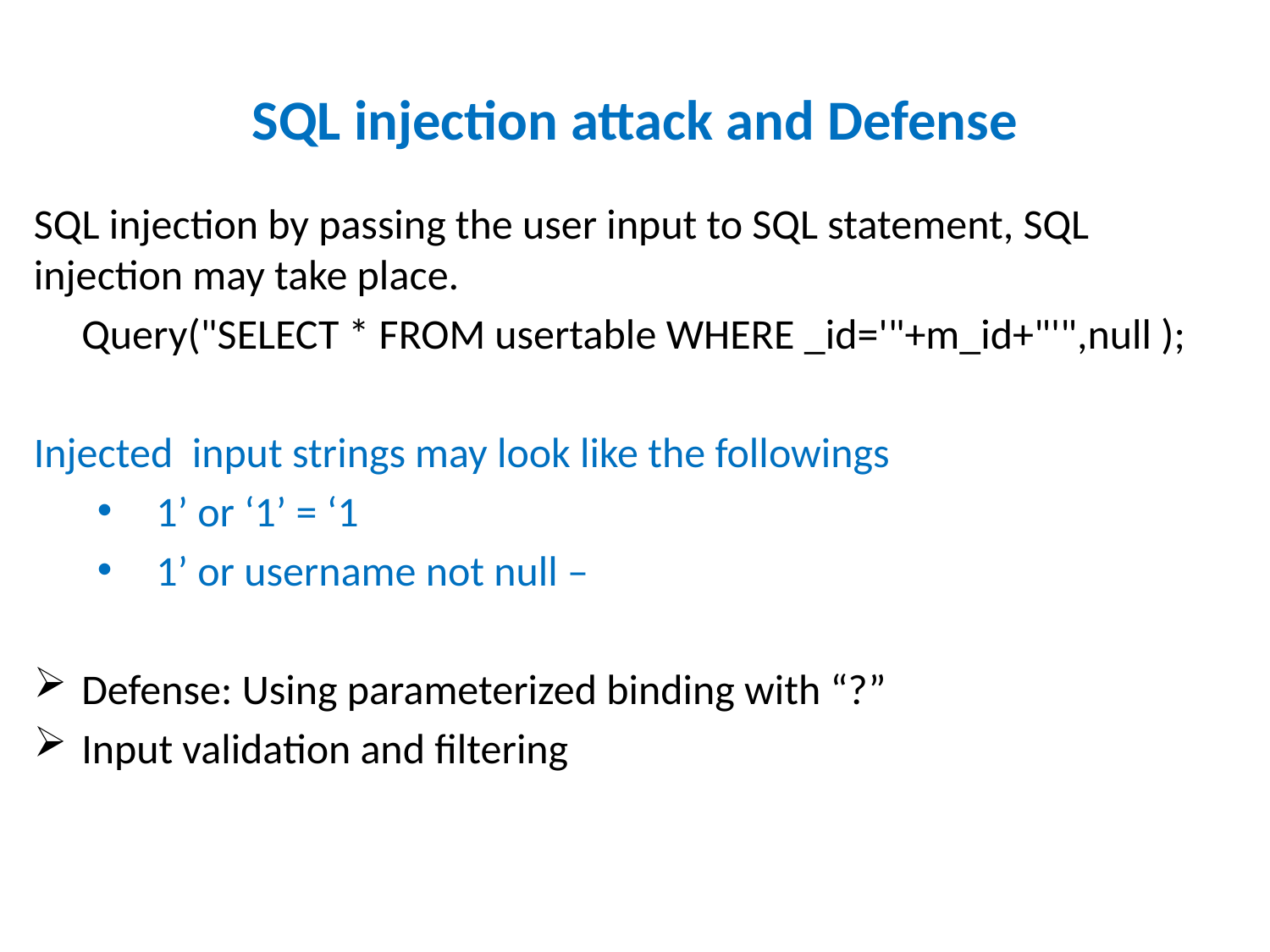

# SQL injection attack and Defense
SQL injection by passing the user input to SQL statement, SQL injection may take place.
     Query("SELECT * FROM usertable WHERE _id='"+m_id+"'",null );

Injected  input strings may look like the followings
  1’ or ‘1’ = ‘1
  1’ or username not null –

Defense: Using parameterized binding with “?”
Input validation and filtering